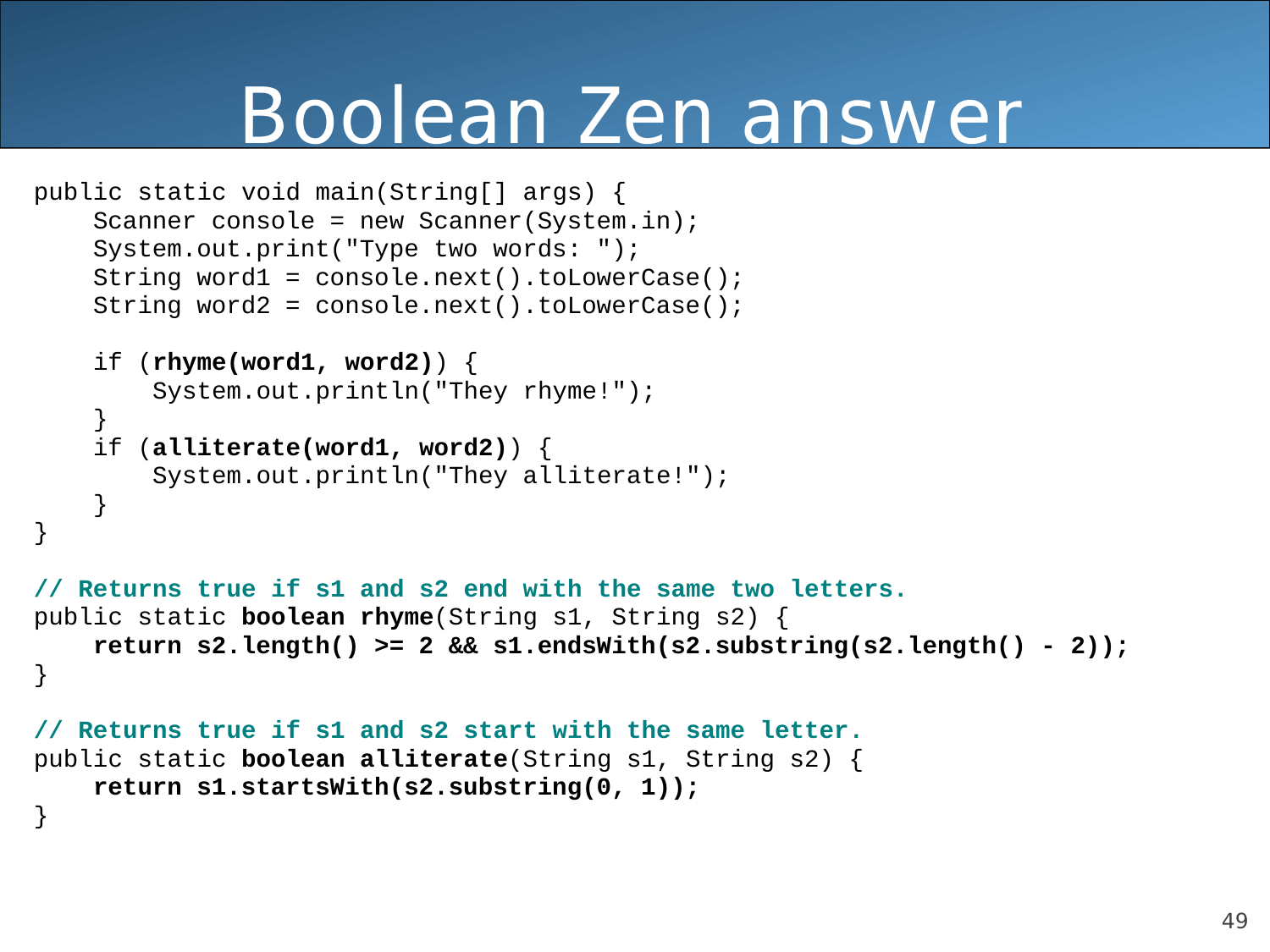

Boolean Zen answer
public static void main(String[] args) {
    Scanner console = new Scanner(System.in);
    System.out.print("Type two words: ");
    String word1 = console.next().toLowerCase();
    String word2 = console.next().toLowerCase();

    if (rhyme(word1, word2)) {
        System.out.println("They rhyme!");
    }
    if (alliterate(word1, word2)) {
        System.out.println("They alliterate!");
    }
}

// Returns true if s1 and s2 end with the same two letters.
public static boolean rhyme(String s1, String s2) {
    return s2.length() >= 2 && s1.endsWith(s2.substring(s2.length() - 2));
}

// Returns true if s1 and s2 start with the same letter.
public static boolean alliterate(String s1, String s2) {
    return s1.startsWith(s2.substring(0, 1));
}